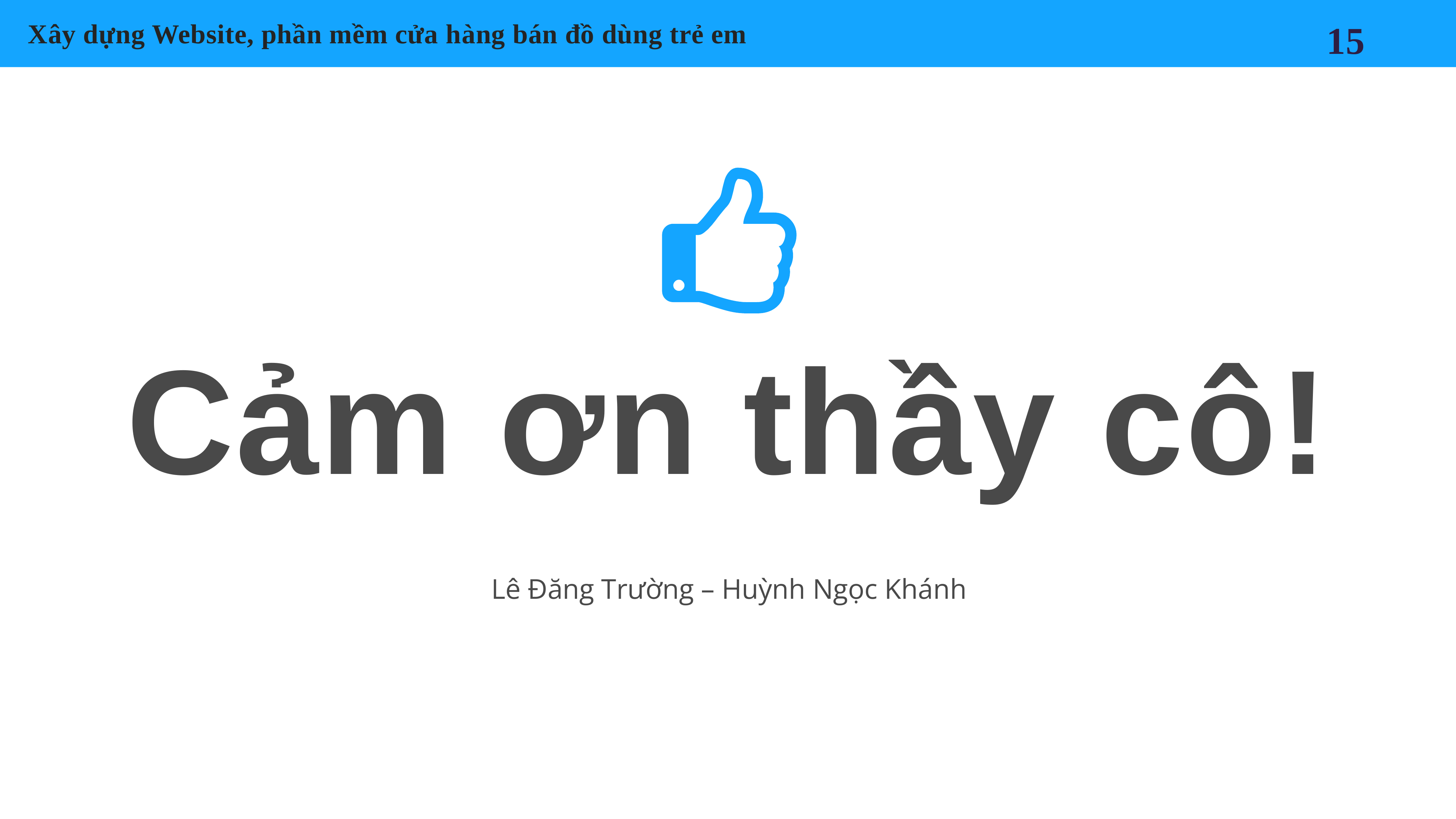

Xây dựng Website, phần mềm cửa hàng bán đồ dùng trẻ em
15

Cảm ơn thầy cô!
Lê Đăng Trường – Huỳnh Ngọc Khánh